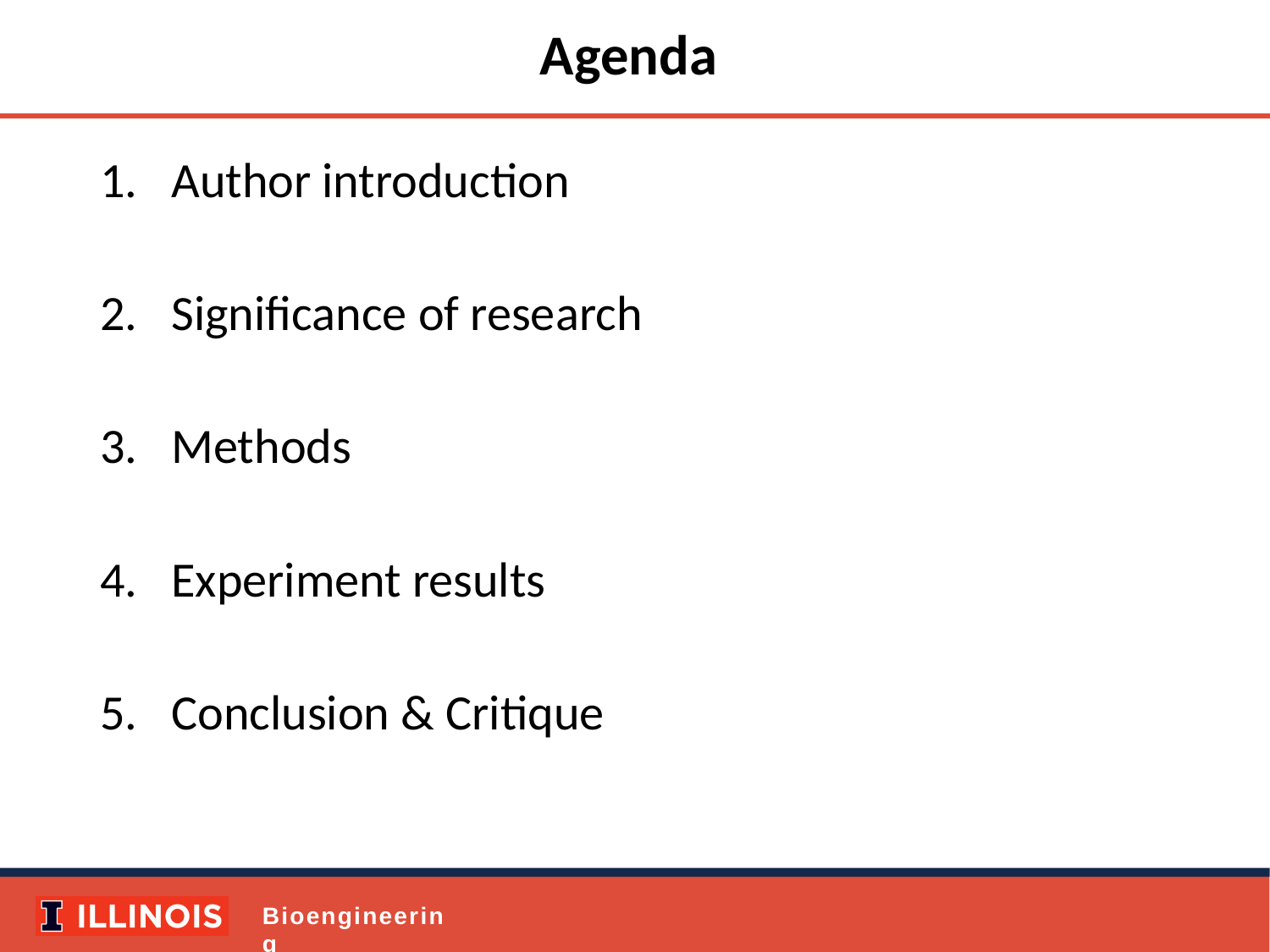

# Agenda
Author introduction

Significance of research

Methods

Experiment results

Conclusion & Critique

2